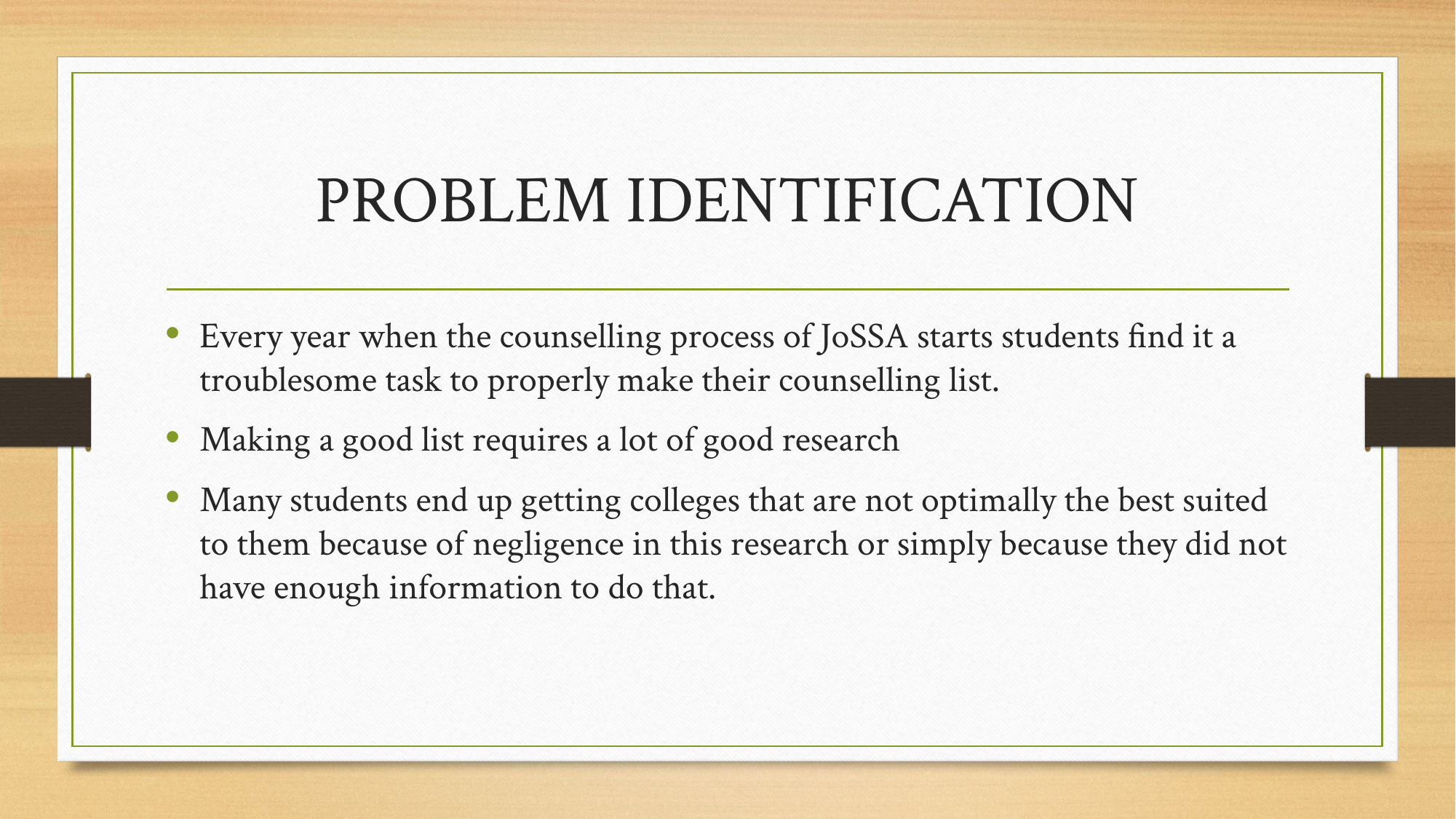

# PROBLEM IDENTIFICATION
Every year when the counselling process of JoSSA starts students find it a troublesome task to properly make their counselling list.
Making a good list requires a lot of good research
Many students end up getting colleges that are not optimally the best suited to them because of negligence in this research or simply because they did not have enough information to do that.